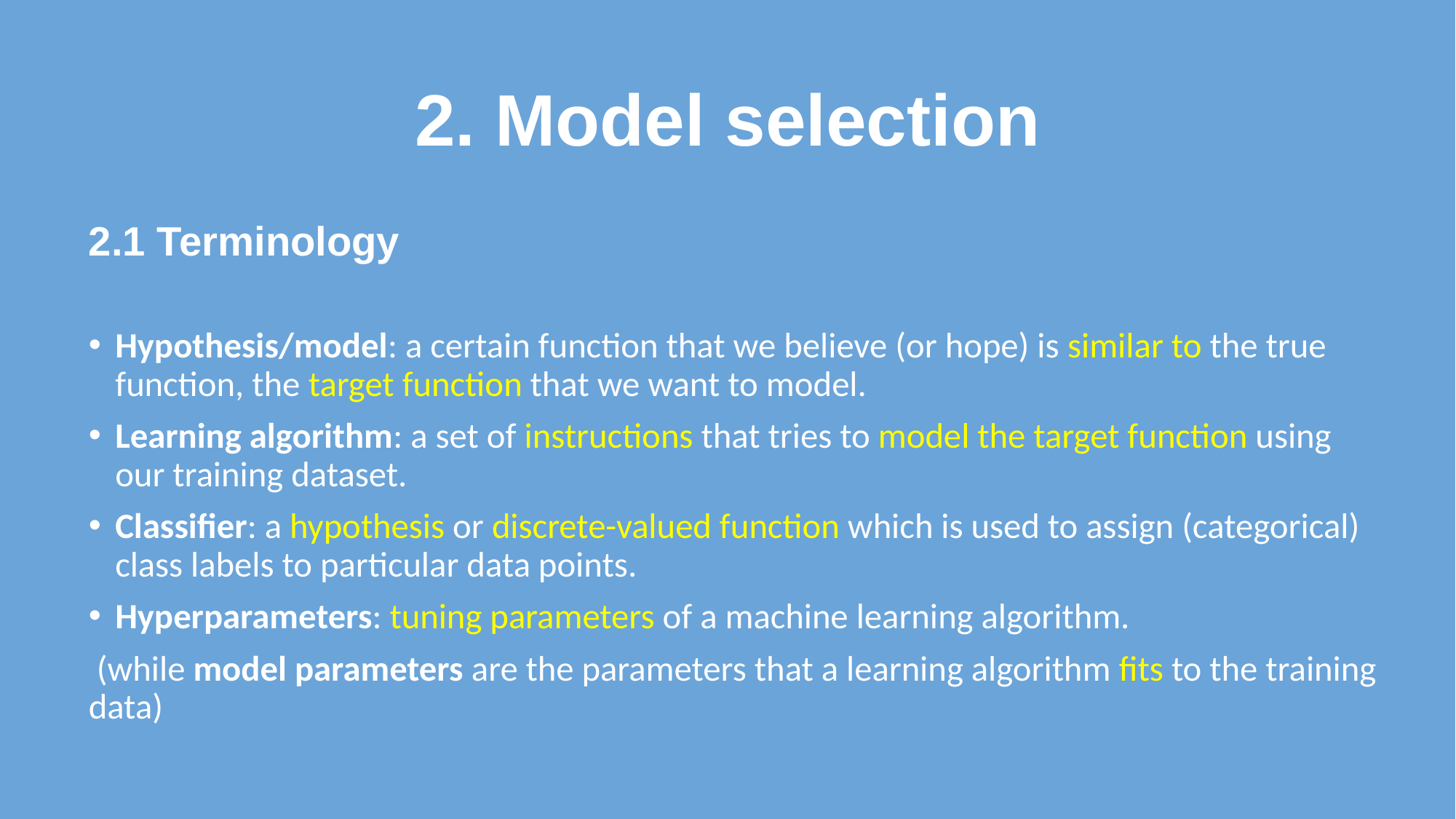

# 2. Model selection
2.1 Terminology

Hypothesis/model: a certain function that we believe (or hope) is similar to the true function, the target function that we want to model.
Learning algorithm: a set of instructions that tries to model the target function using our training dataset.
Classifier: a hypothesis or discrete-valued function which is used to assign (categorical) class labels to particular data points.
Hyperparameters: tuning parameters of a machine learning algorithm.
 (while model parameters are the parameters that a learning algorithm fits to the training data)